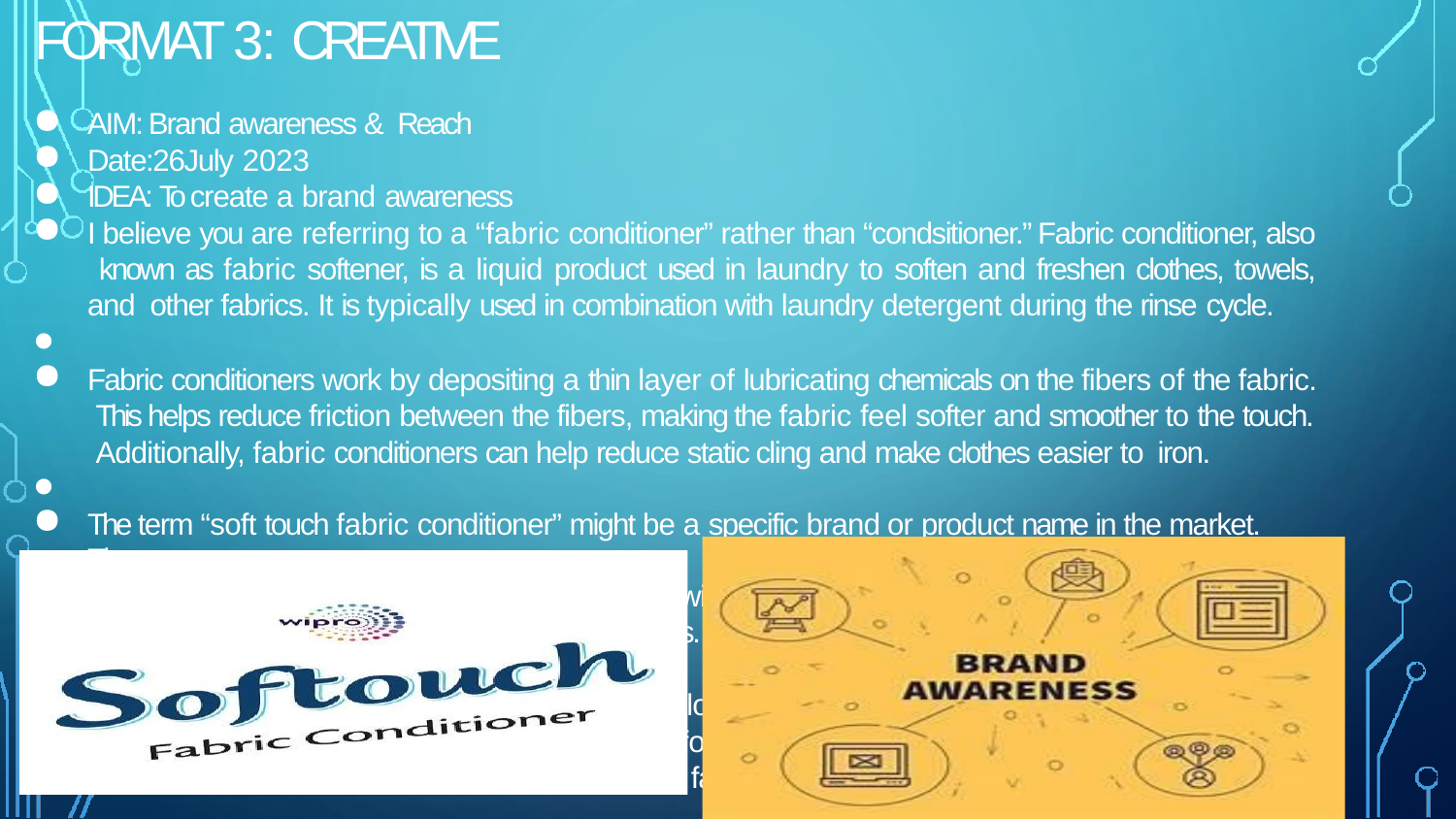

# FORMAT 3: CREATIVE
AIM: Brand awareness & Reach
Date:26July 2023
IDEA: To create a brand awareness
I believe you are referring to a “fabric conditioner” rather than “condsitioner.” Fabric conditioner, also  known as fabric softener, is a liquid product used in laundry to soften and freshen clothes, towels, and  other fabrics. It is typically used in combination with laundry detergent during the rinse cycle.
●
Fabric conditioners work by depositing a thin layer of lubricating chemicals on the fibers of the fabric.  This helps reduce friction between the fibers, making the fabric feel softer and smoother to the touch.  Additionally, fabric conditioners can help reduce static cling and make clothes easier to iron.
●
The term “soft touch fabric conditioner” might be a specific brand or product name in the market. There
are various brands that offer fabric conditioners with different scents and formulations, each claiming to  provide a soft and gentle touch to your clothes.
●
When using fabric conditioners, it’s essential to follow the instructions on the product label to ensure
proper usage. Some fabrics may not be suitable for fabric softeners, and excessive use might lead to
reduced absorbency in towels or certain types of fabrics.